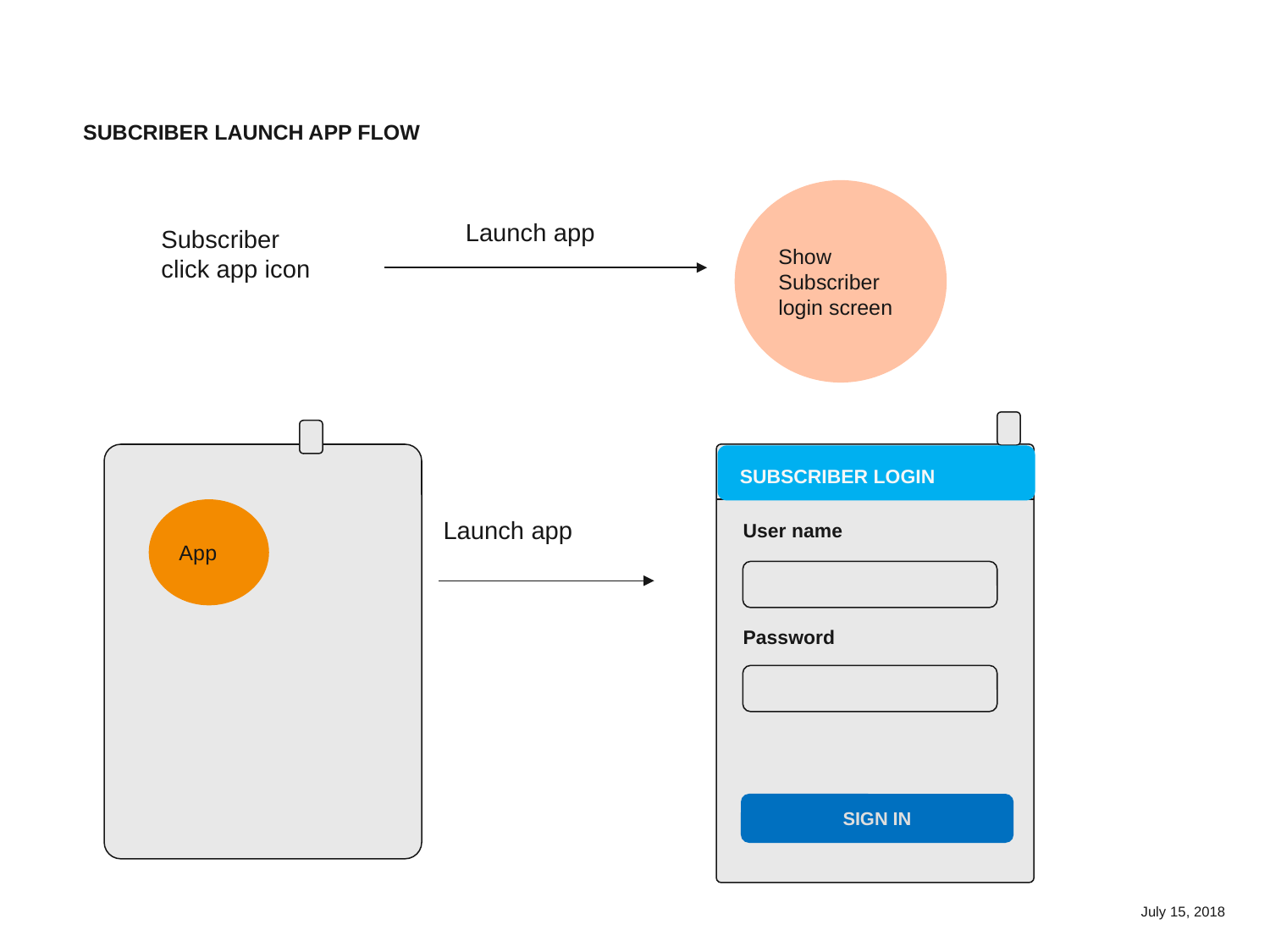

# SUBCRIBER LAUNCH APP FLOW
Show
Subscriber
login screen
Launch app
Subscriber click app icon

SUBSCRIBER LOGIN
App
Launch app
User name

Password

SIGN IN
July 15, 2018